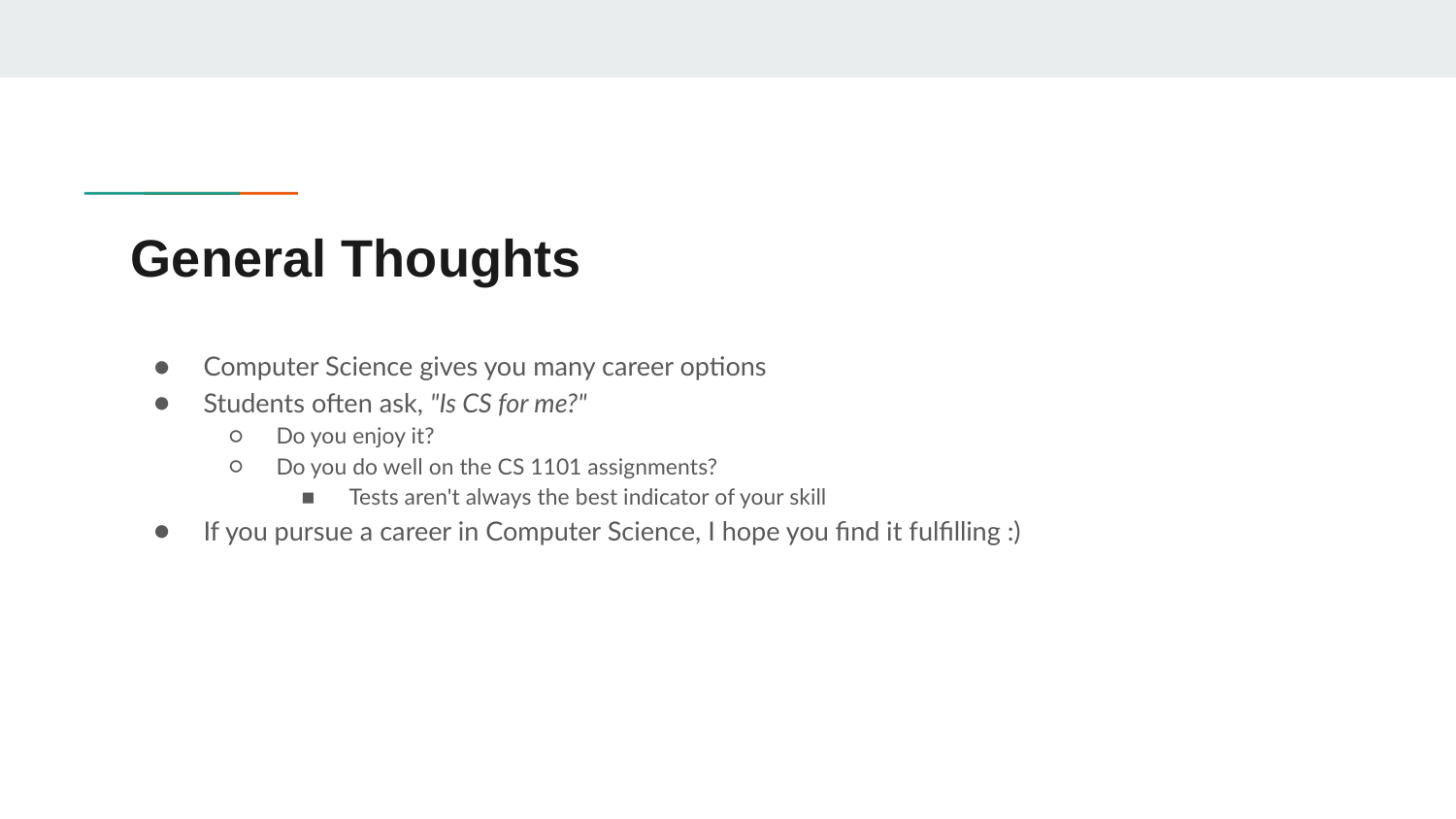

# General Thoughts
Computer Science gives you many career options
Students often ask, "Is CS for me?"
Do you enjoy it?
Do you do well on the CS 1101 assignments?
Tests aren't always the best indicator of your skill
If you pursue a career in Computer Science, I hope you find it fulfilling :)